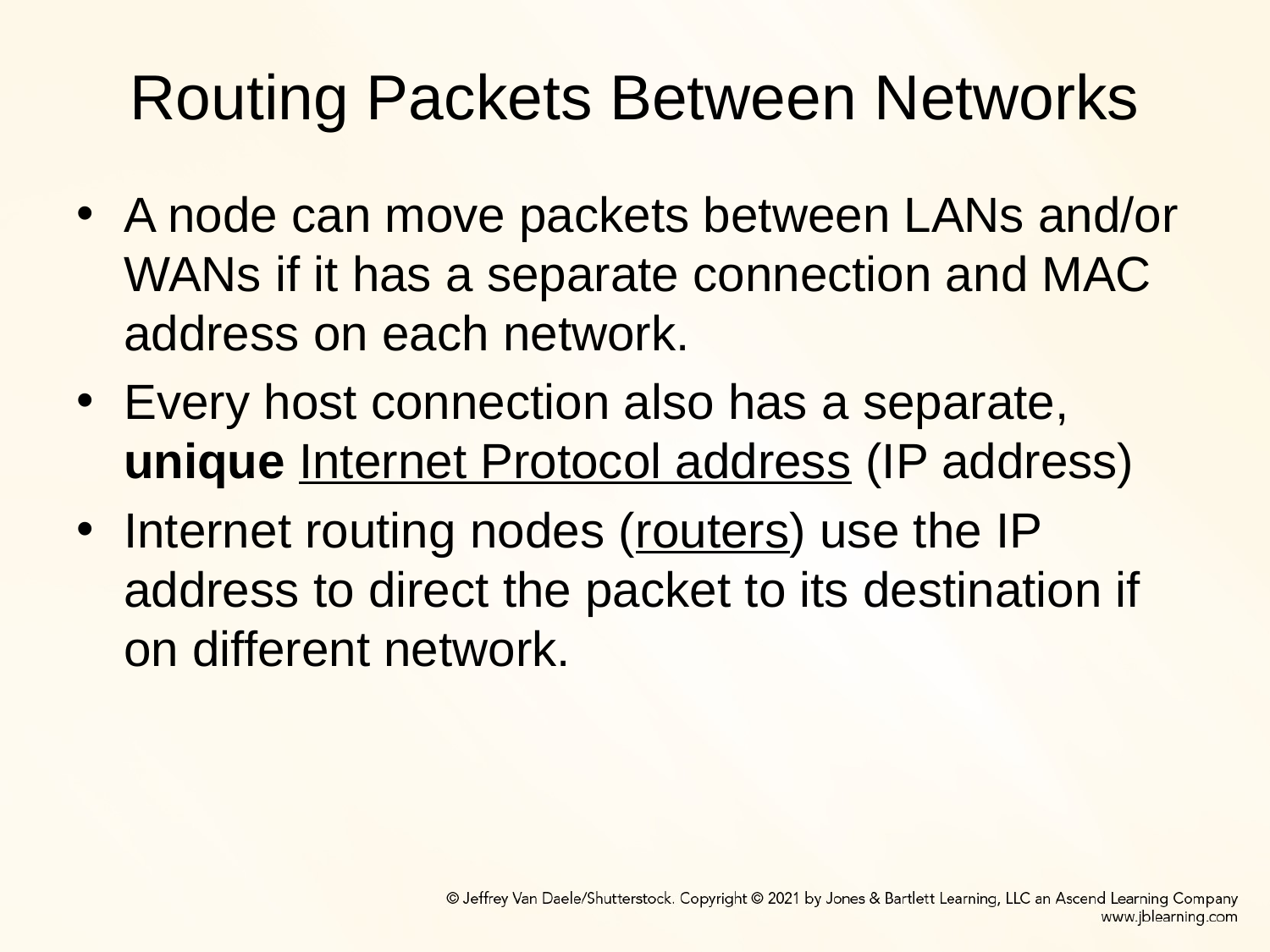

# Routing Packets Between Networks
A node can move packets between LANs and/or WANs if it has a separate connection and MAC address on each network.
Every host connection also has a separate, unique Internet Protocol address (IP address)
Internet routing nodes (routers) use the IP address to direct the packet to its destination if on different network.